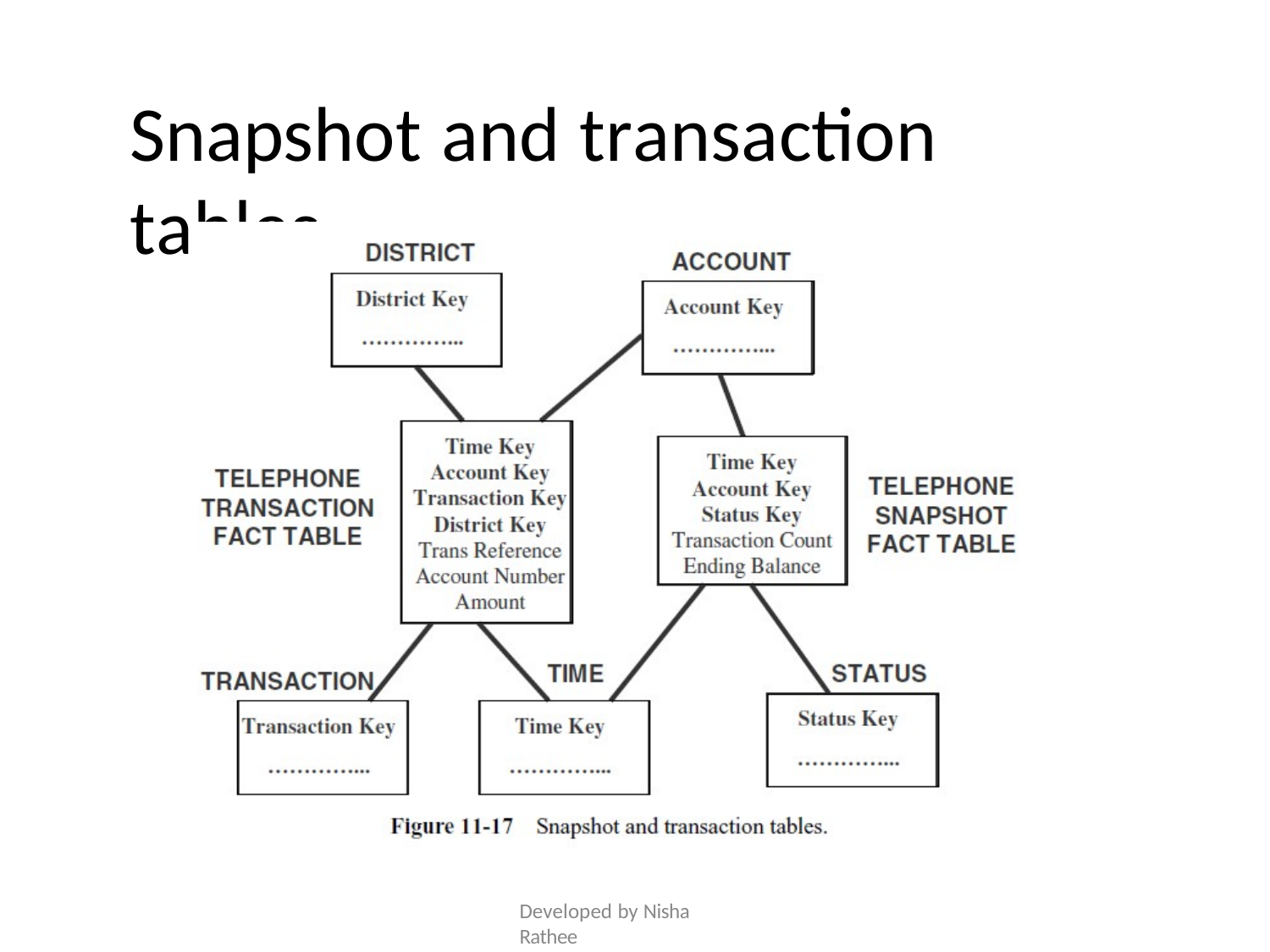

# Snapshot and transaction tables

Developed by Nisha Rathee